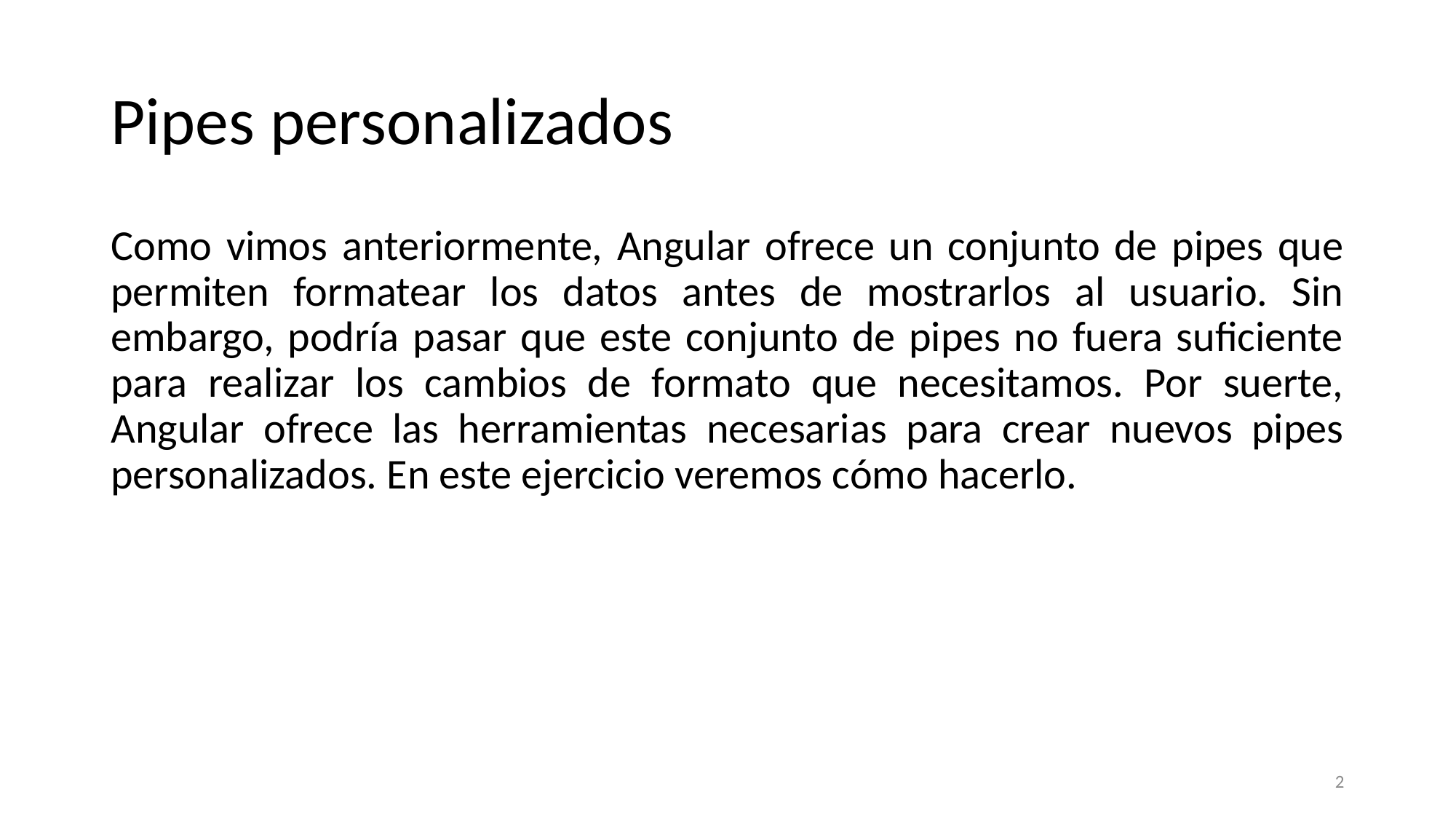

# Pipes personalizados
Como vimos anteriormente, Angular ofrece un conjunto de pipes que permiten formatear los datos antes de mostrarlos al usuario. Sin embargo, podría pasar que este conjunto de pipes no fuera suficiente para realizar los cambios de formato que necesitamos. Por suerte, Angular ofrece las herramientas necesarias para crear nuevos pipes personalizados. En este ejercicio veremos cómo hacerlo.
2